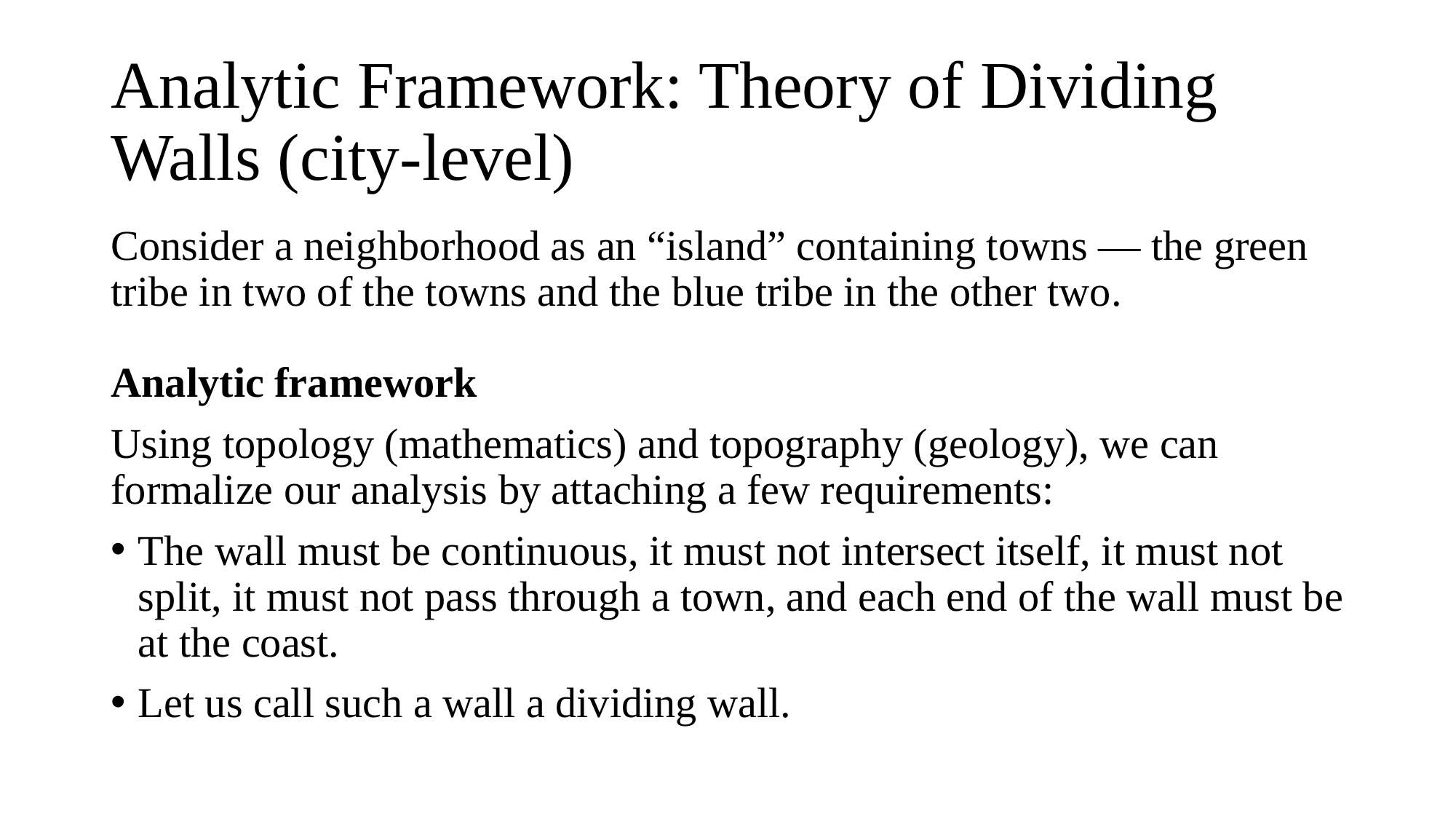

# Analytic Framework: Theory of Dividing Walls (city-level)
Consider a neighborhood as an “island” containing towns — the green tribe in two of the towns and the blue tribe in the other two.
Analytic framework
Using topology (mathematics) and topography (geology), we can formalize our analysis by attaching a few requirements:
The wall must be continuous, it must not intersect itself, it must not split, it must not pass through a town, and each end of the wall must be at the coast.
Let us call such a wall a dividing wall.